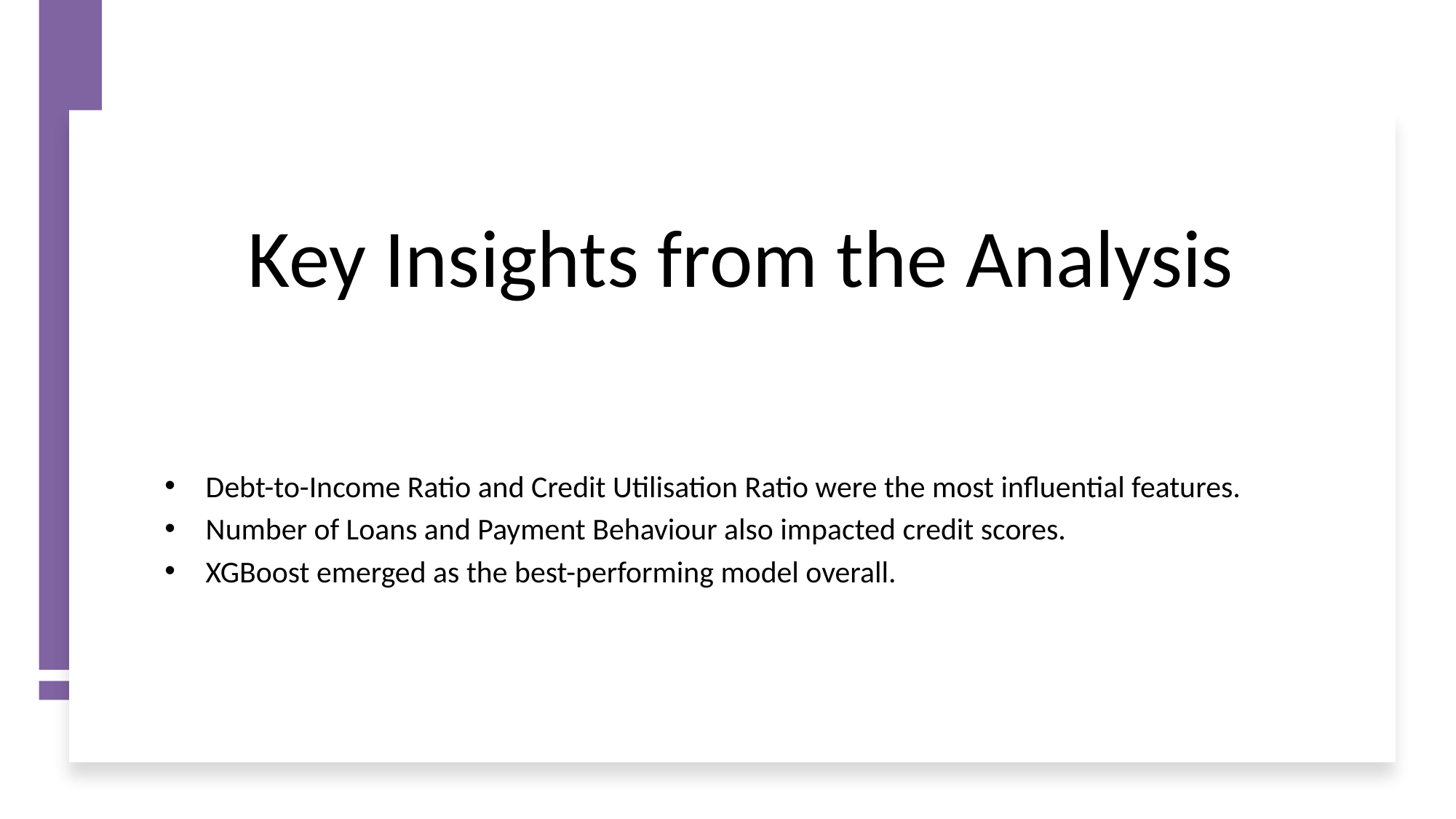

# Key Insights from the Analysis

Debt-to-Income Ratio and Credit Utilisation Ratio were the most influential features.
Number of Loans and Payment Behaviour also impacted credit scores.
XGBoost emerged as the best-performing model overall.